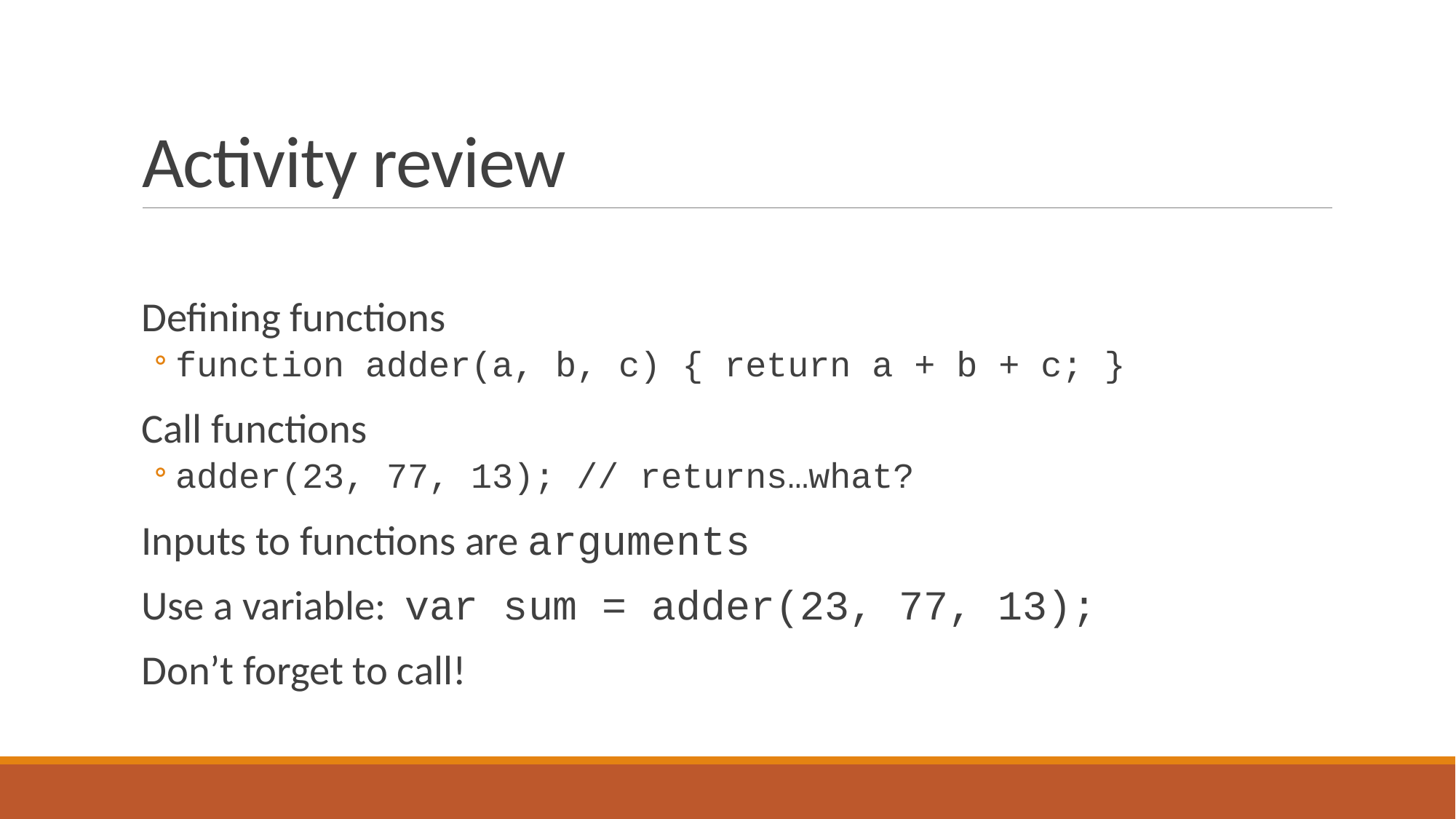

# Activity review

Defining functions
function adder(a, b, c) { return a + b + c; }
Call functions
adder(23, 77, 13); // returns…what?
Inputs to functions are arguments
Use a variable:  var sum = adder(23, 77, 13);
Don’t forget to call!